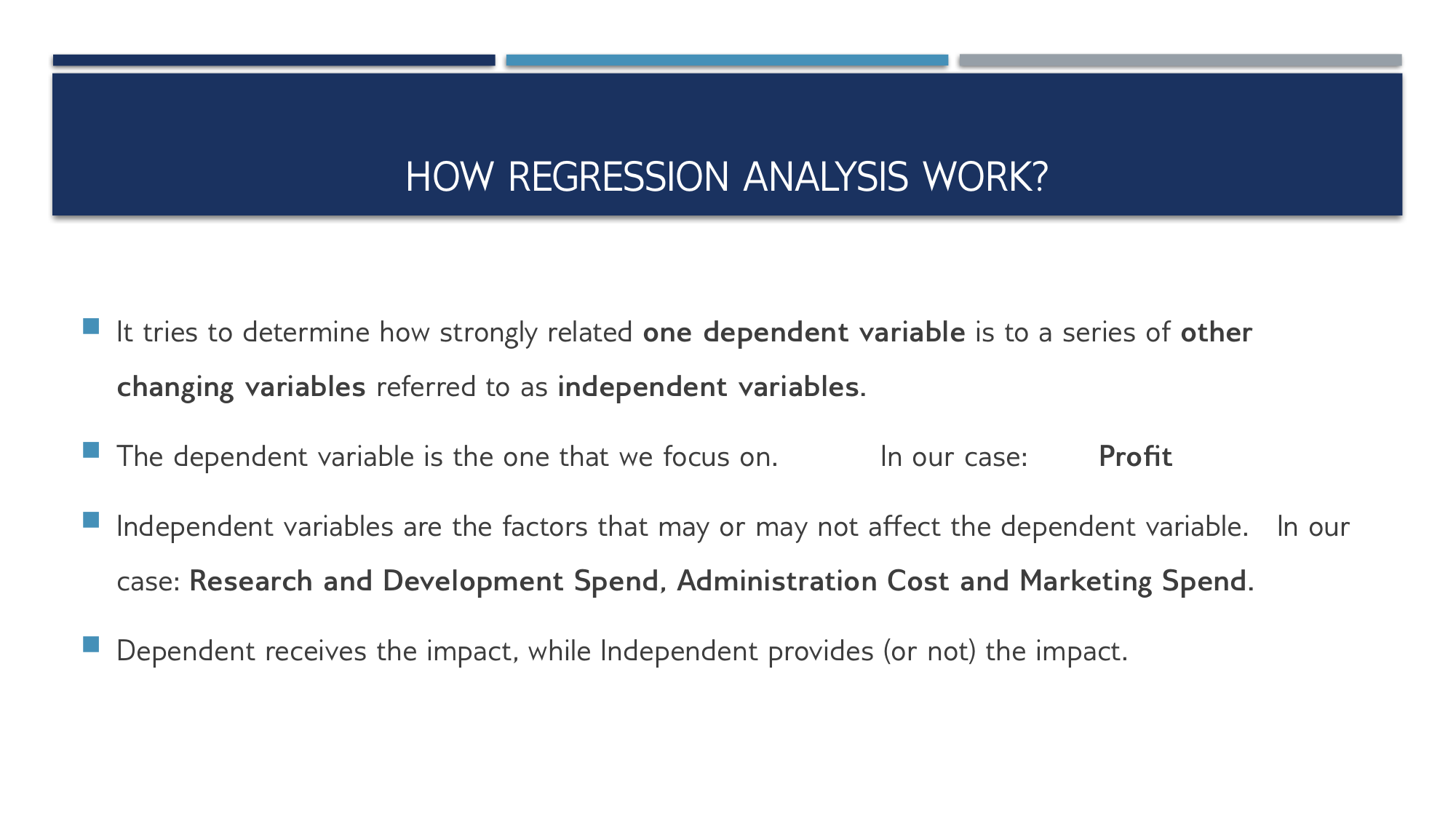

# HOW REGRESSION ANALYSIS WORK?
It tries to determine how strongly related one dependent variable is to a series of other changing variables referred to as independent variables.
The dependent variable is the one that we focus on. 	In our case:	Profit
Independent variables are the factors that may or may not affect the dependent variable.   In our case: Research and Development Spend, Administration Cost and Marketing Spend.
Dependent receives the impact, while Independent provides (or not) the impact.